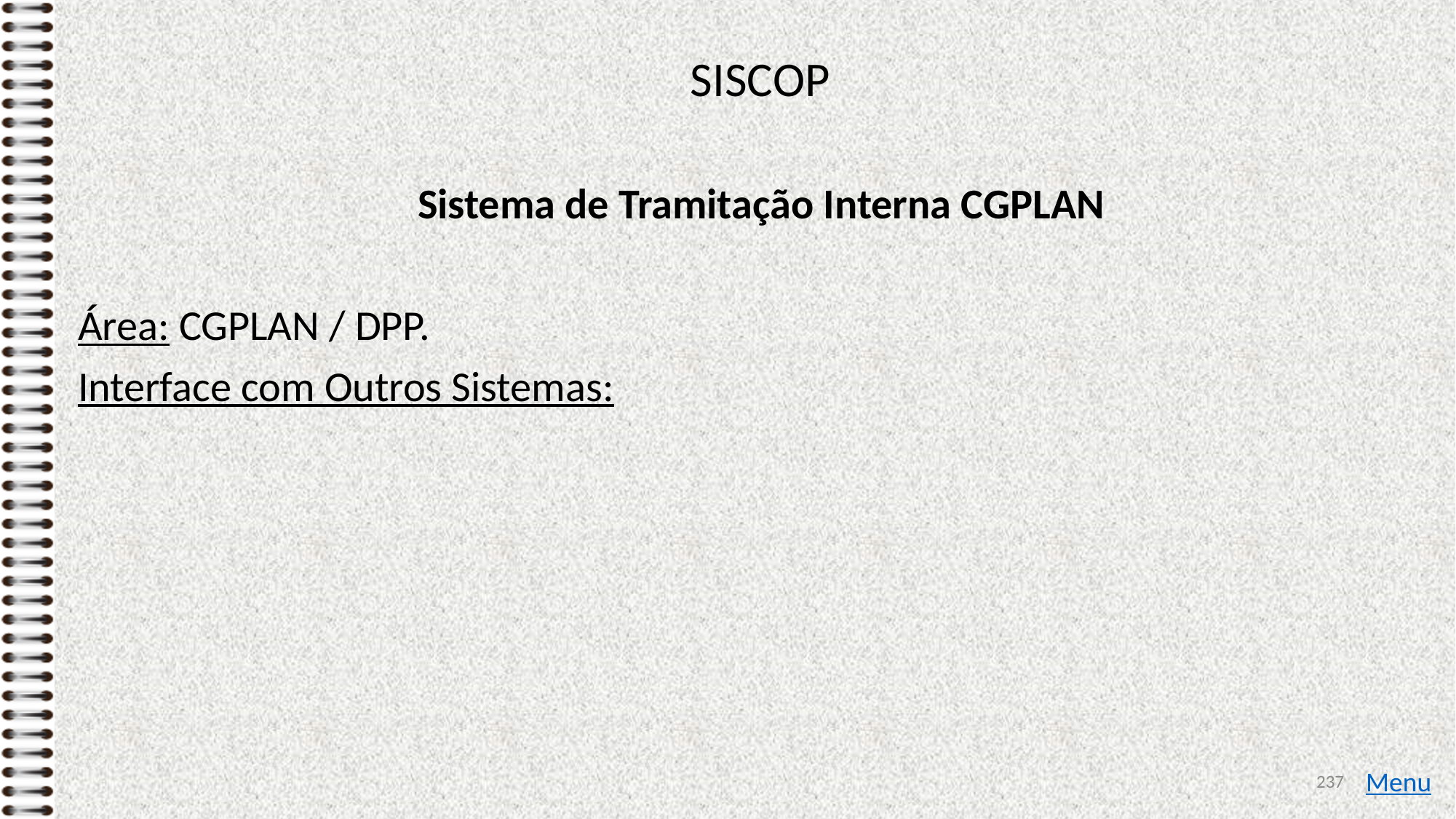

# SISCOP

Sistema de Tramitação Interna CGPLAN

Área: CGPLAN / DPP.
Interface com Outros Sistemas:
237
Menu